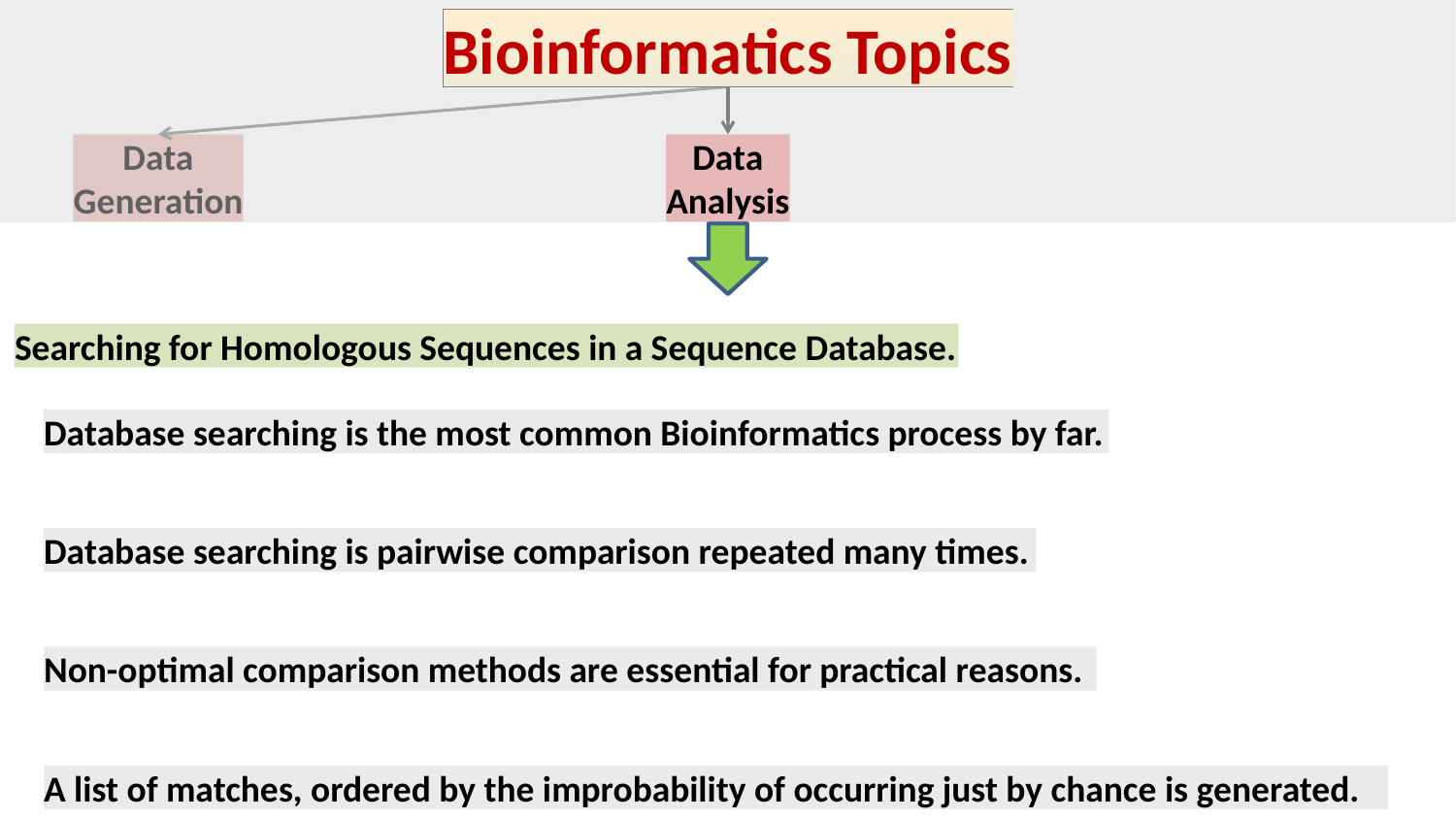

Bioinformatics Topics
Data
Generation
Data
Analysis

Searching for Homologous Sequences in a Sequence Database.
Database searching is the most common Bioinformatics process by far.
Database searching is pairwise comparison repeated many times.
Non-optimal comparison methods are essential for practical reasons.
A list of matches, ordered by the improbability of occurring just by chance is generated.